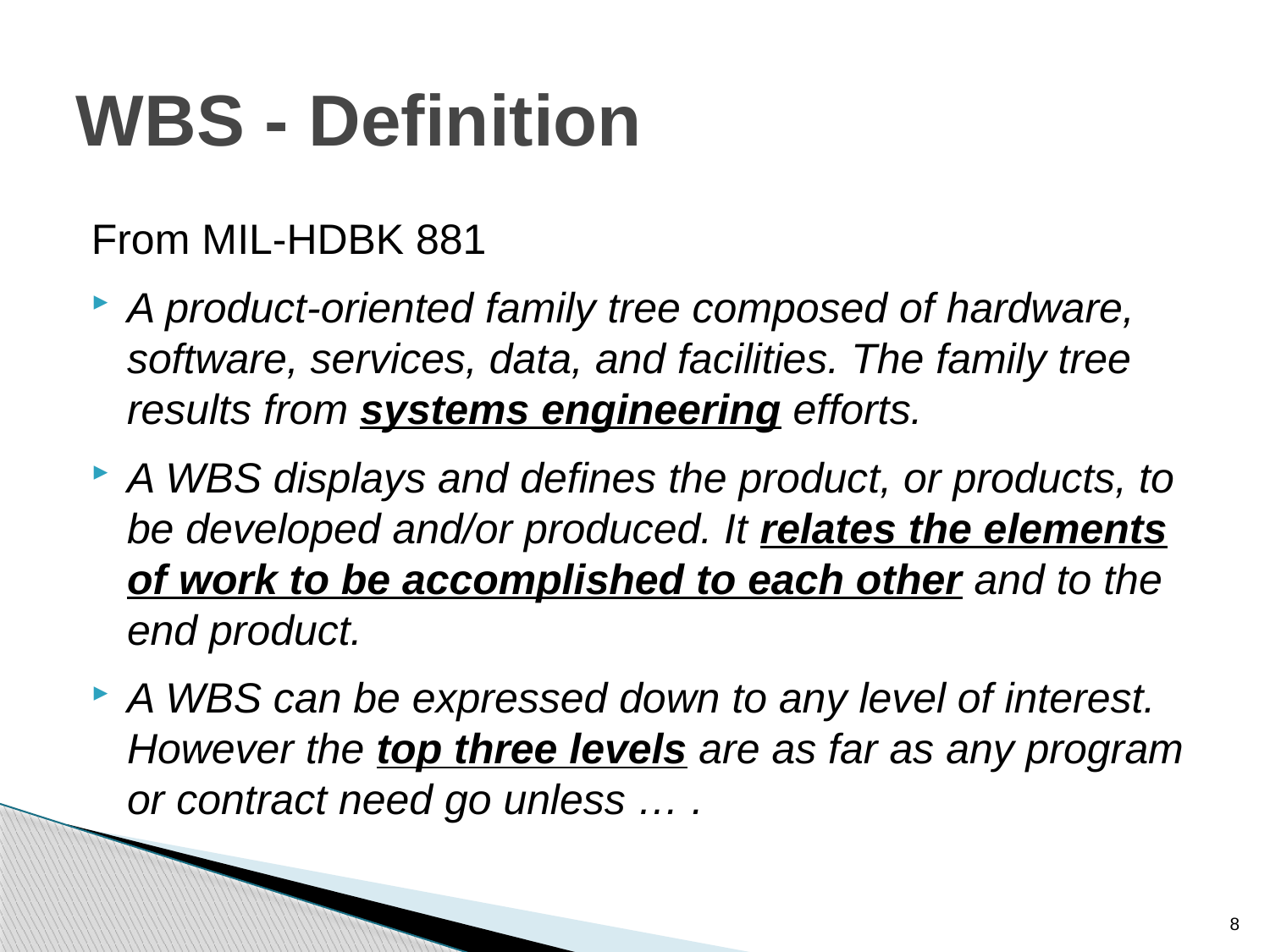

# WBS - Definition
From MIL-HDBK 881
A product-oriented family tree composed of hardware, software, services, data, and facilities. The family tree results from systems engineering efforts.
A WBS displays and defines the product, or products, to be developed and/or produced. It relates the elements of work to be accomplished to each other and to the end product.
A WBS can be expressed down to any level of interest. However the top three levels are as far as any program or contract need go unless … .
8